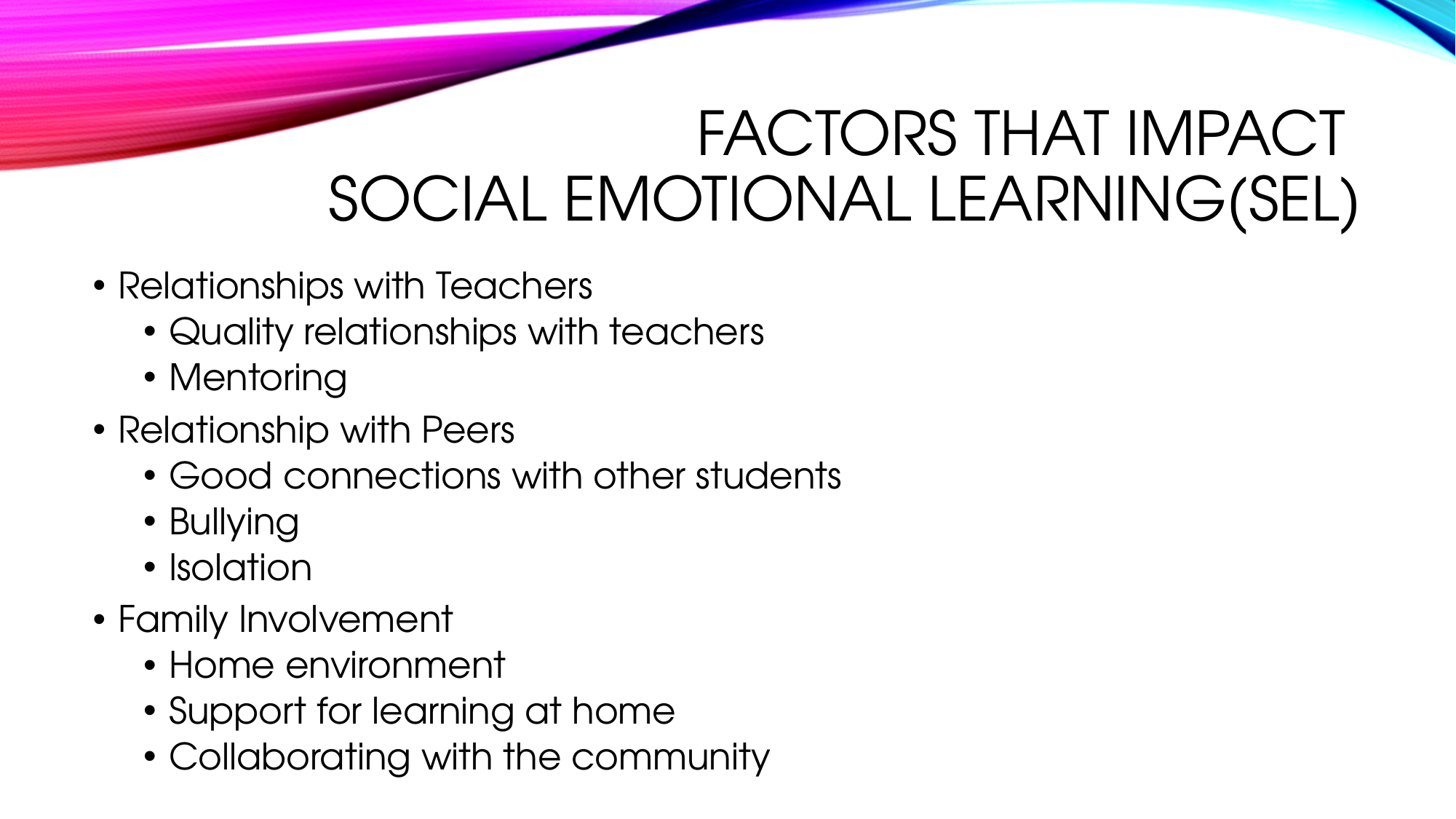

# Factors That Impact Social Emotional Learning(SEL)
Relationships with Teachers
Quality relationships with teachers
Mentoring
Relationship with Peers
Good connections with other students
Bullying
Isolation
Family Involvement
Home environment
Support for learning at home
Collaborating with the community